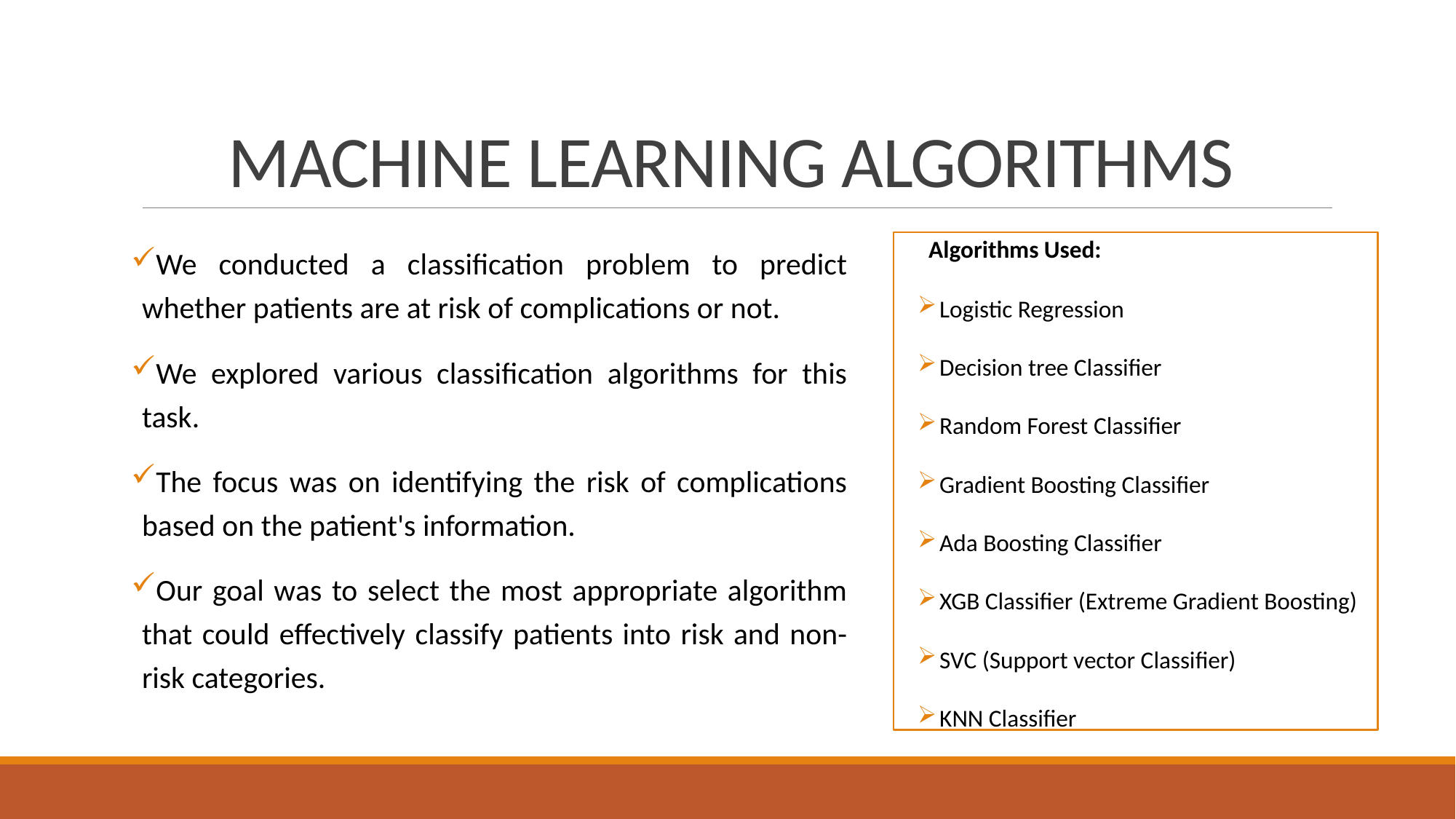

# MACHINE LEARNING ALGORITHMS
We conducted a classification problem to predict whether patients are at risk of complications or not.
We explored various classification algorithms for this task.
The focus was on identifying the risk of complications based on the patient's information.
Our goal was to select the most appropriate algorithm that could effectively classify patients into risk and non-risk categories.
Algorithms Used:
Logistic Regression
Decision tree Classifier
Random Forest Classifier
Gradient Boosting Classifier
Ada Boosting Classifier
XGB Classifier (Extreme Gradient Boosting)
SVC (Support vector Classifier)
KNN Classifier